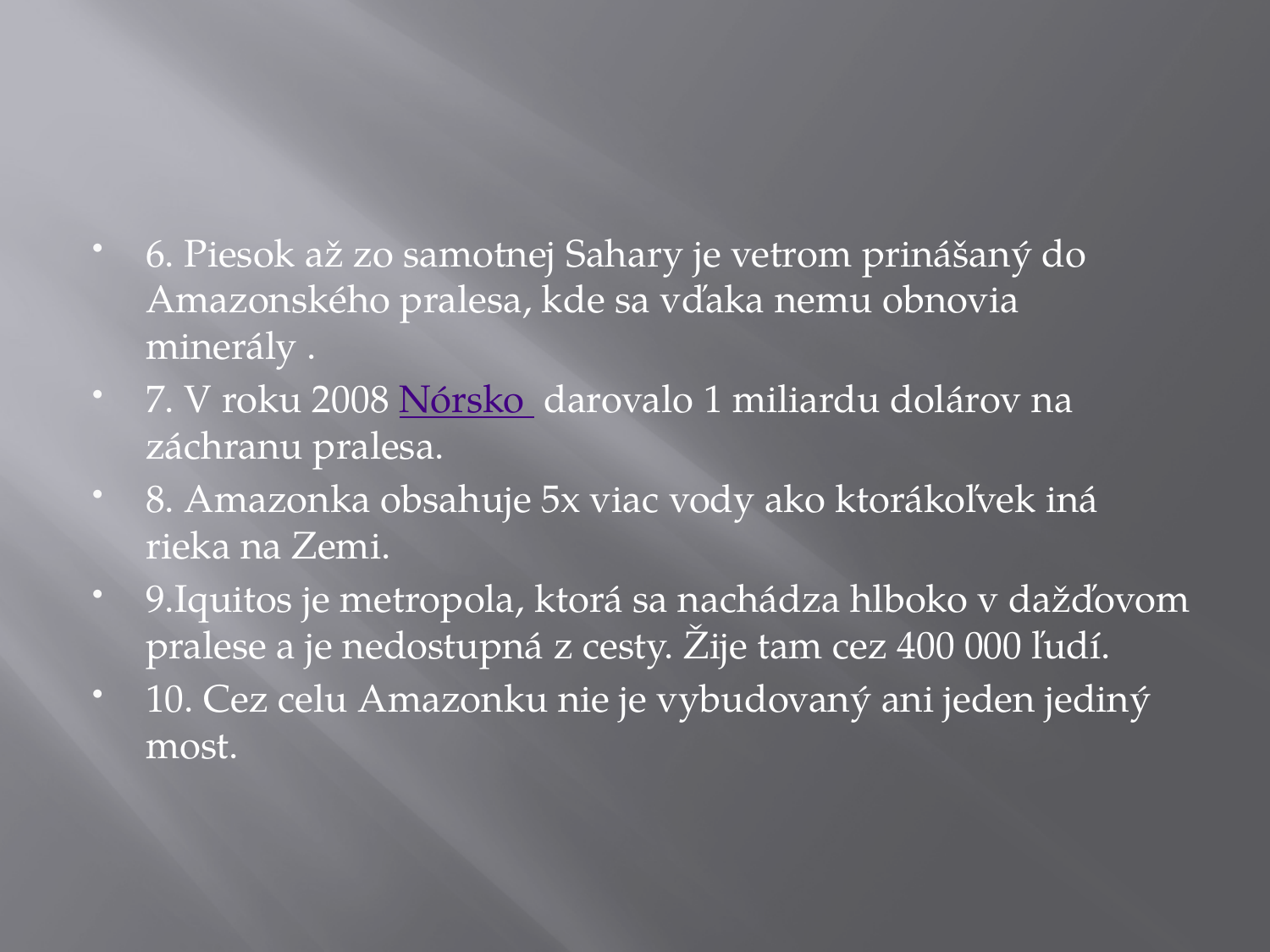

#
6. Piesok až zo samotnej Sahary je vetrom prinášaný do Amazonského pralesa, kde sa vďaka nemu obnovia minerály .
7. V roku 2008 Nórsko  darovalo 1 miliardu dolárov na záchranu pralesa.
8. Amazonka obsahuje 5x viac vody ako ktorákoľvek iná rieka na Zemi.
9.Iquitos je metropola, ktorá sa nachádza hlboko v dažďovom pralese a je nedostupná z cesty. Žije tam cez 400 000 ľudí.
10. Cez celu Amazonku nie je vybudovaný ani jeden jediný most.